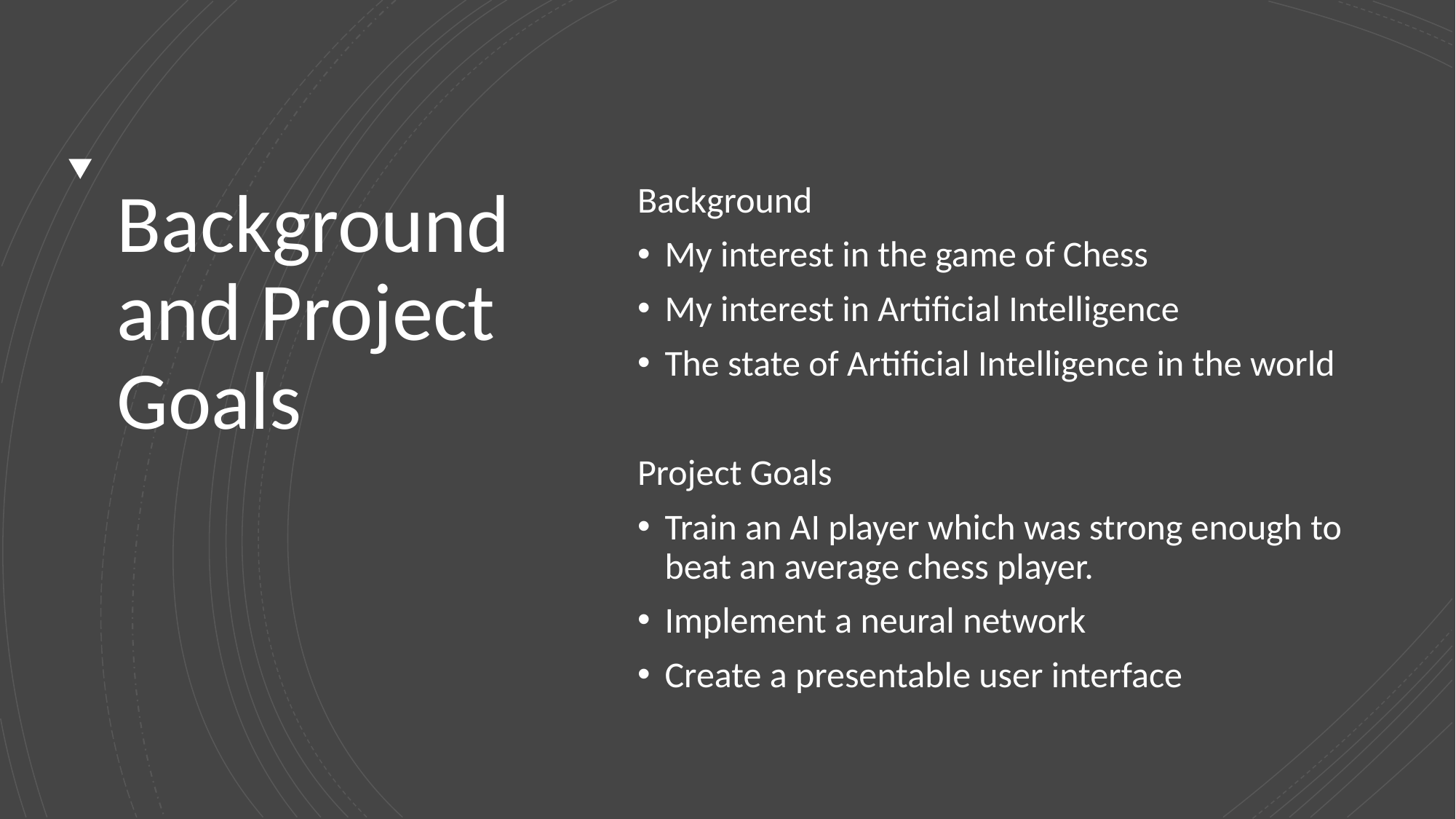

# Background and Project Goals
Background
My interest in the game of Chess
My interest in Artificial Intelligence
The state of Artificial Intelligence in the world

Project Goals
Train an AI player which was strong enough to beat an average chess player.
Implement a neural network
Create a presentable user interface